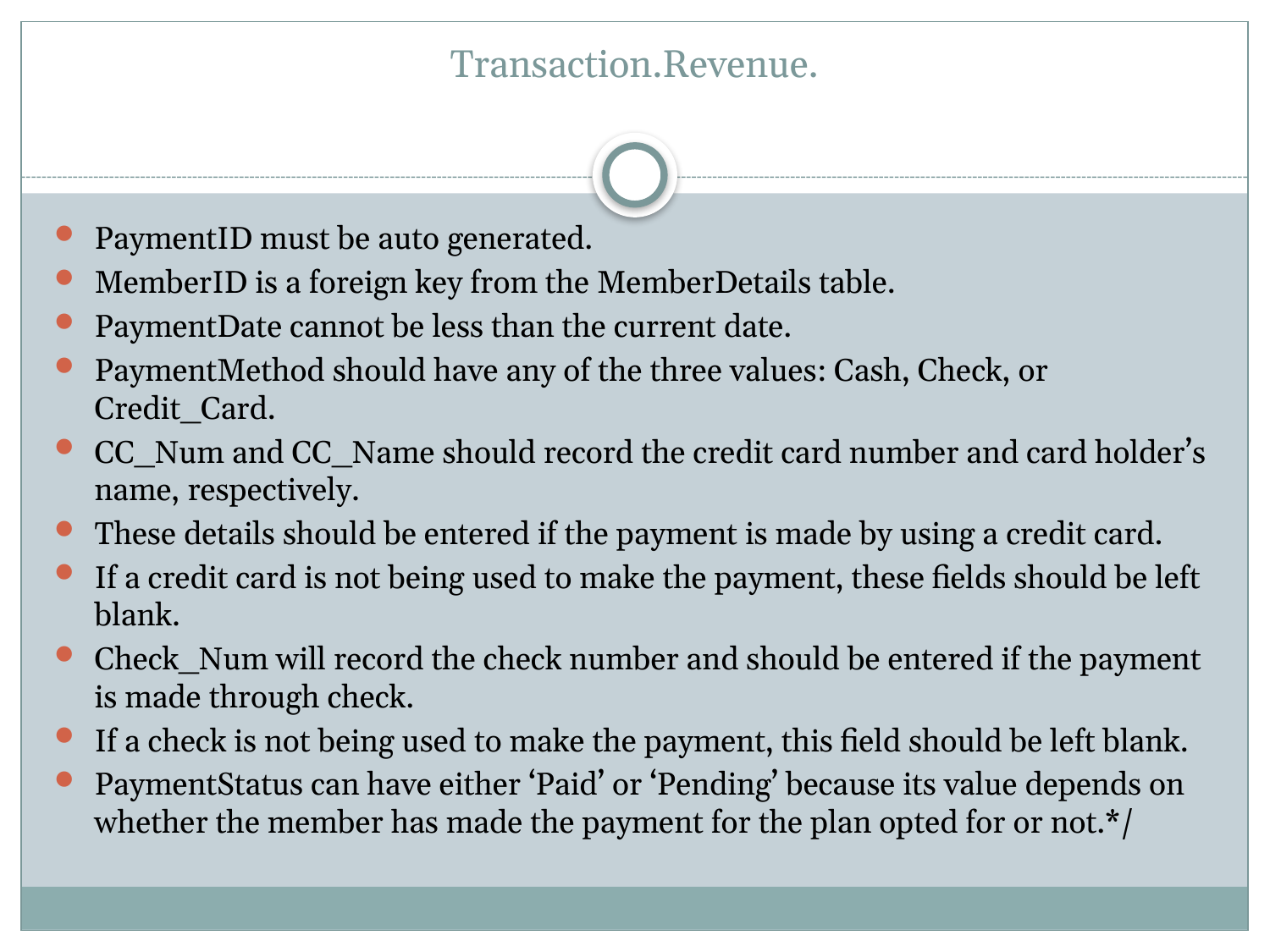

# Transaction.Revenue.
PaymentID must be auto generated.
MemberID is a foreign key from the MemberDetails table.
PaymentDate cannot be less than the current date.
PaymentMethod should have any of the three values: Cash, Check, or Credit_Card.
CC_Num and CC_Name should record the credit card number and card holder’s name, respectively.
These details should be entered if the payment is made by using a credit card.
If a credit card is not being used to make the payment, these fields should be left blank.
Check_Num will record the check number and should be entered if the payment is made through check.
If a check is not being used to make the payment, this field should be left blank.
PaymentStatus can have either ‘Paid’ or ‘Pending’ because its value depends on whether the member has made the payment for the plan opted for or not.*/